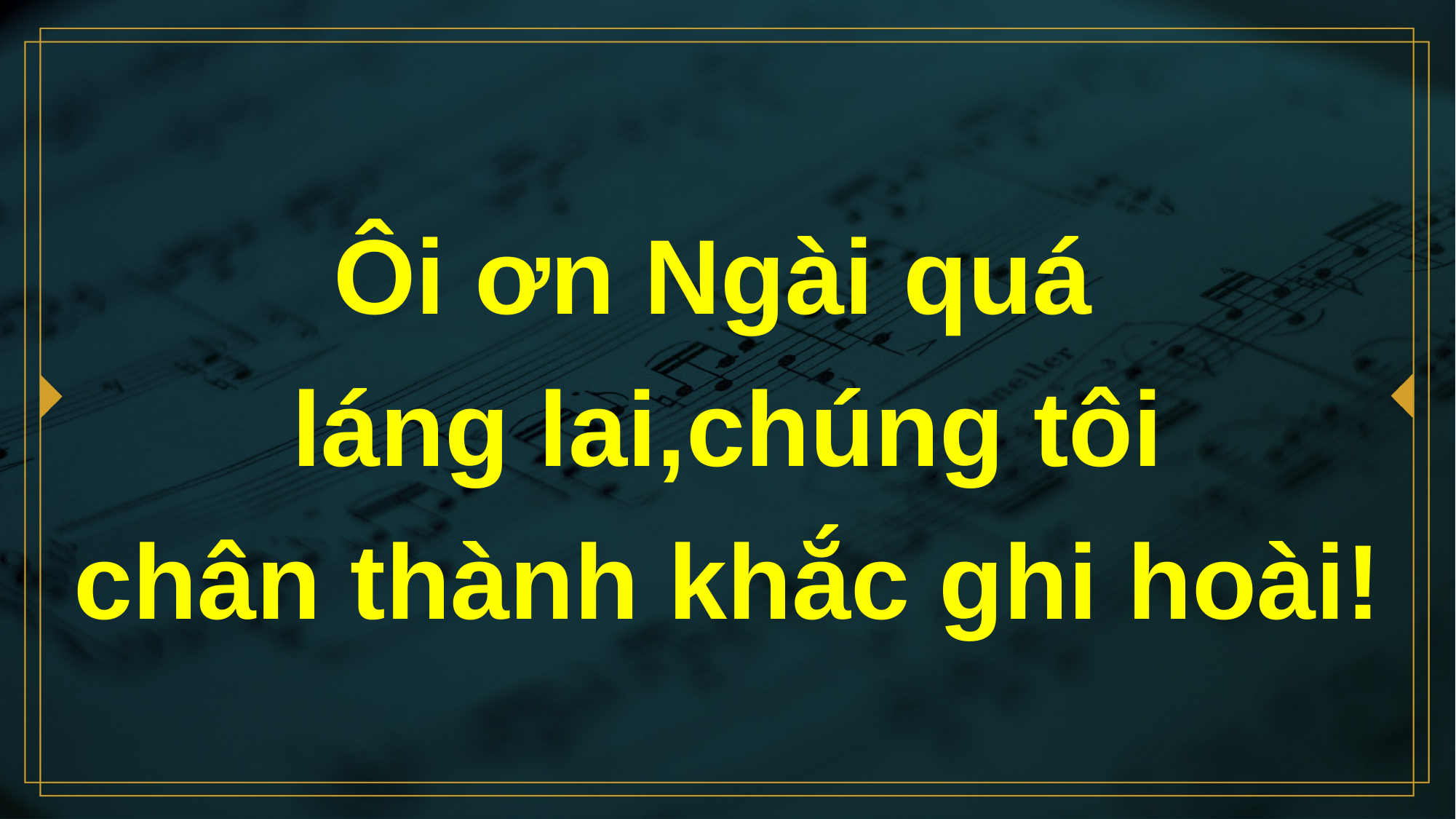

# Ôi ơn Ngài quá láng lai,chúng tôi chân thành khắc ghi hoài!